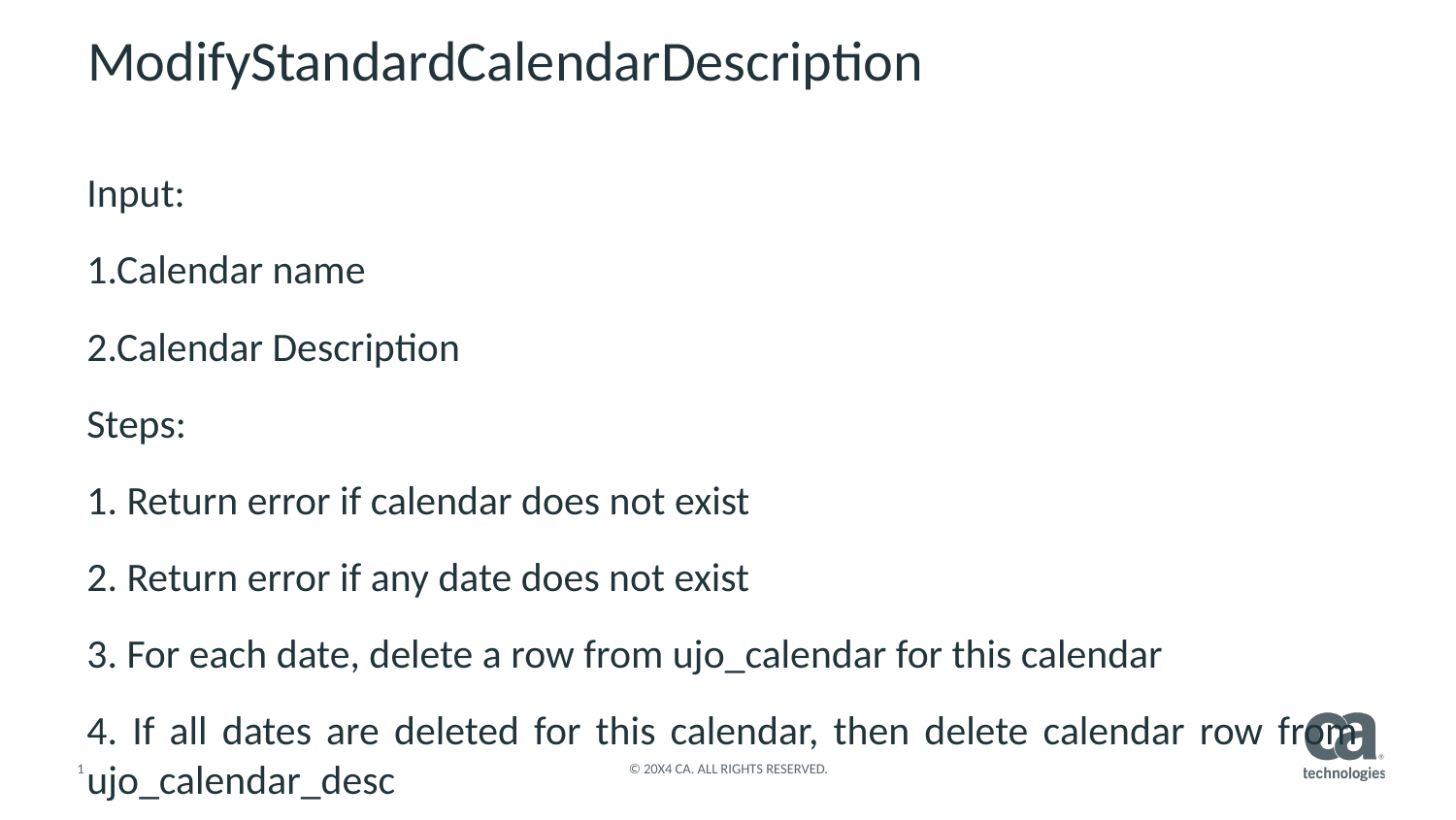

# ModifyStandardCalendarDescription
Input:
1.Calendar name
2.Calendar Description
Steps:
1. Return error if calendar does not exist
2. Return error if any date does not exist
3. For each date, delete a row from ujo_calendar for this calendar
4. If all dates are deleted for this calendar, then delete calendar row from ujo_calendar_desc
5. return success